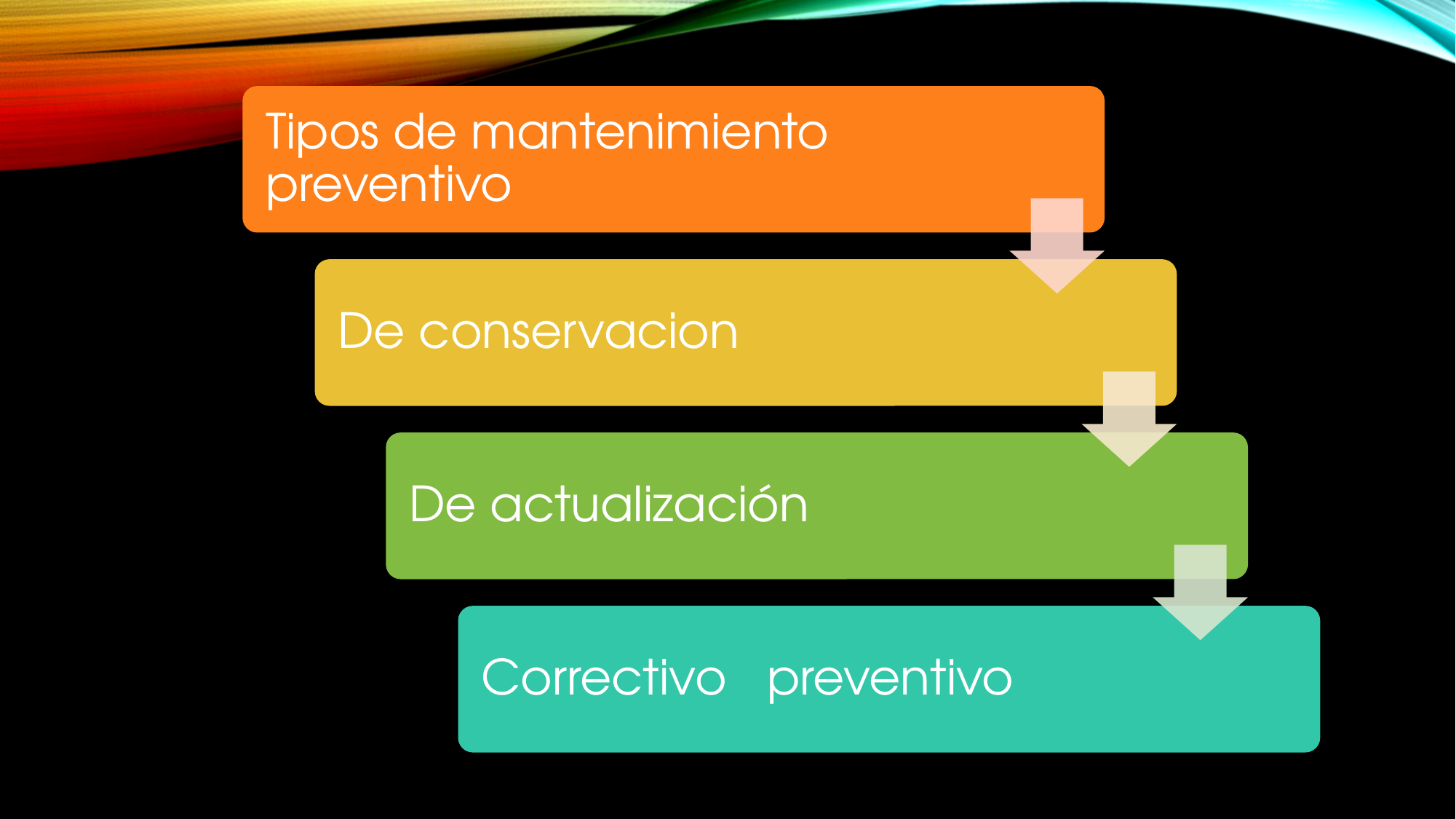

Tipos de mantenimiento preventivo
De conservacion
De actualización
Correctivo   preventivo